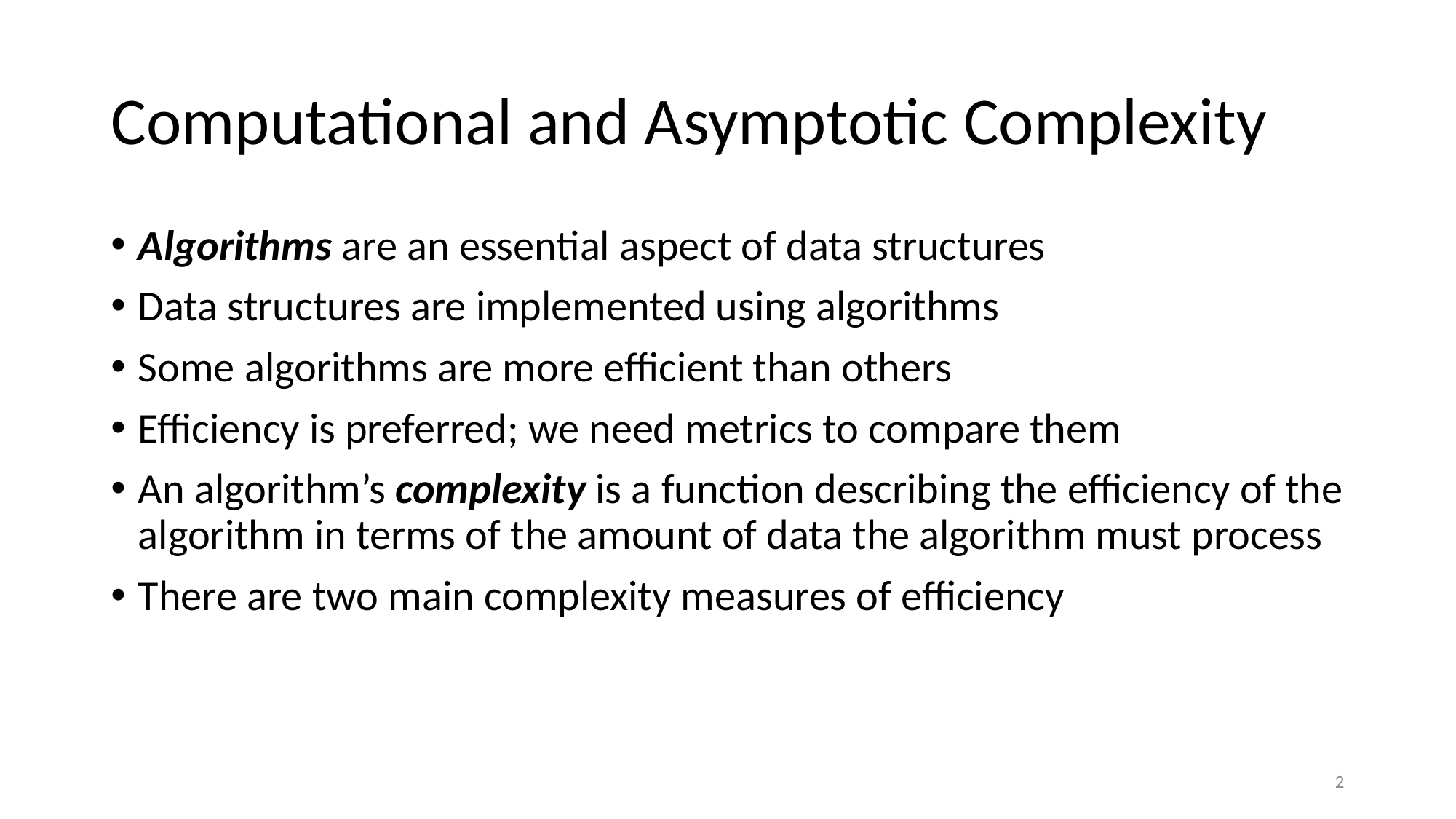

# Computational and Asymptotic Complexity
Algorithms are an essential aspect of data structures
Data structures are implemented using algorithms
Some algorithms are more efficient than others
Efficiency is preferred; we need metrics to compare them
An algorithm’s complexity is a function describing the efficiency of the algorithm in terms of the amount of data the algorithm must process
There are two main complexity measures of efficiency

2